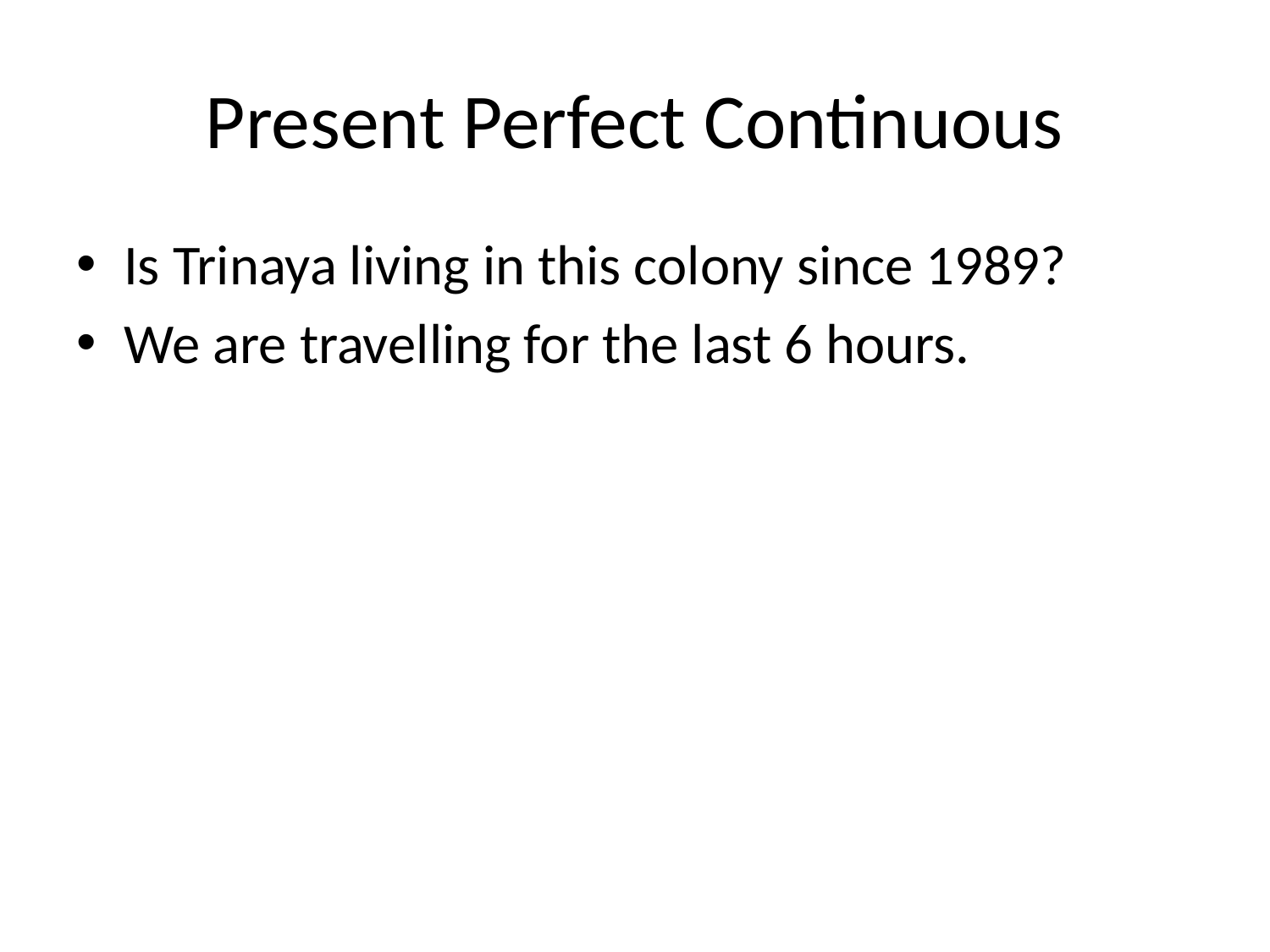

# Present Perfect Continuous
Is Trinaya living in this colony since 1989?
We are travelling for the last 6 hours.